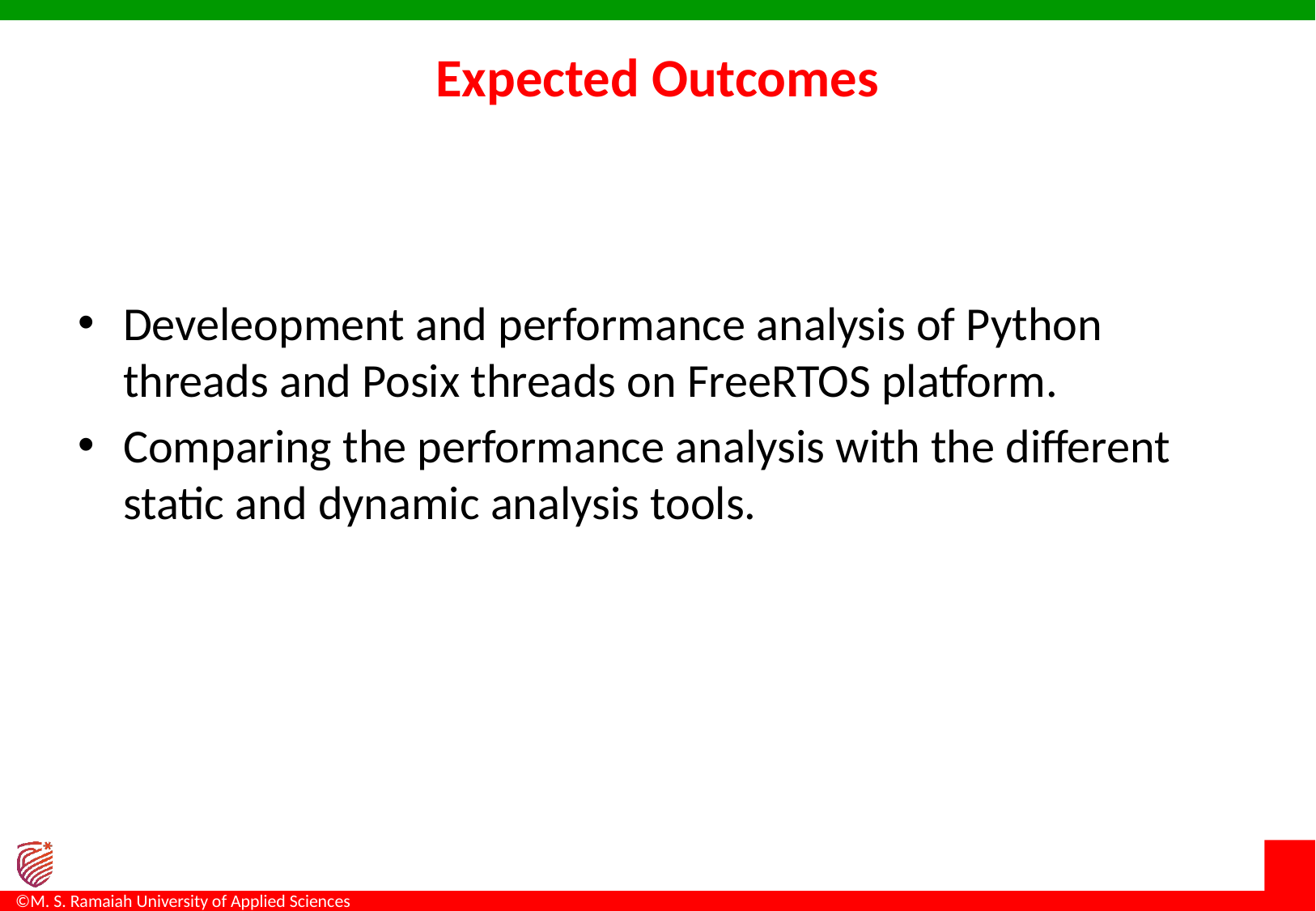

# Expected Outcomes

Develeopment and performance analysis of Python threads and Posix threads on FreeRTOS platform.
Comparing the performance analysis with the different static and dynamic analysis tools.